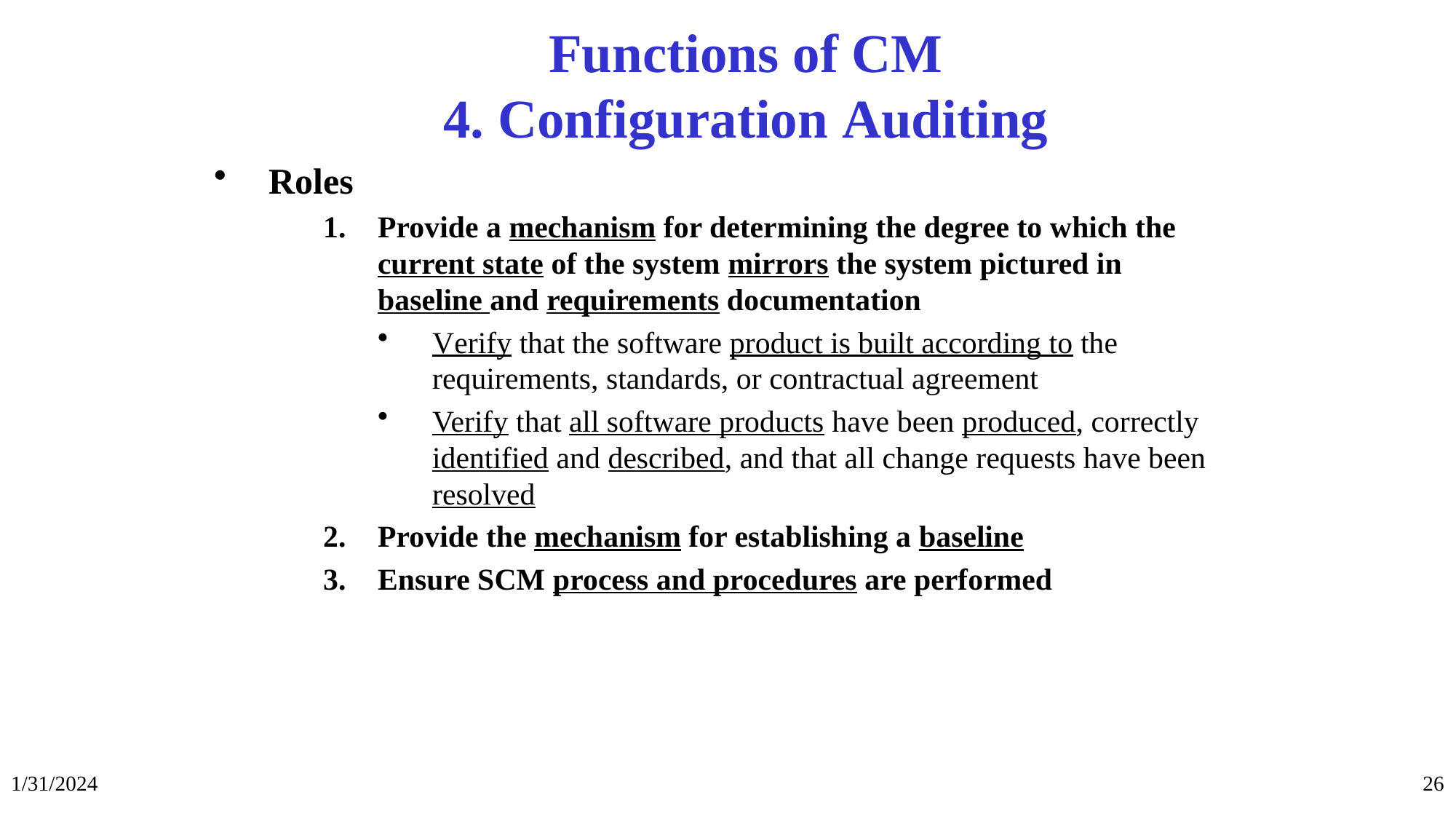

Functions of CM
4. Configuration Auditing
Roles
Provide a mechanism for determining the degree to which the current state of the system mirrors the system pictured in baseline and requirements documentation
Verify that the software product is built according to the requirements, standards, or contractual agreement
Verify that all software products have been produced, correctly identified and described, and that all change requests have been resolved
Provide the mechanism for establishing a baseline
Ensure SCM process and procedures are performed
1/31/2024
26